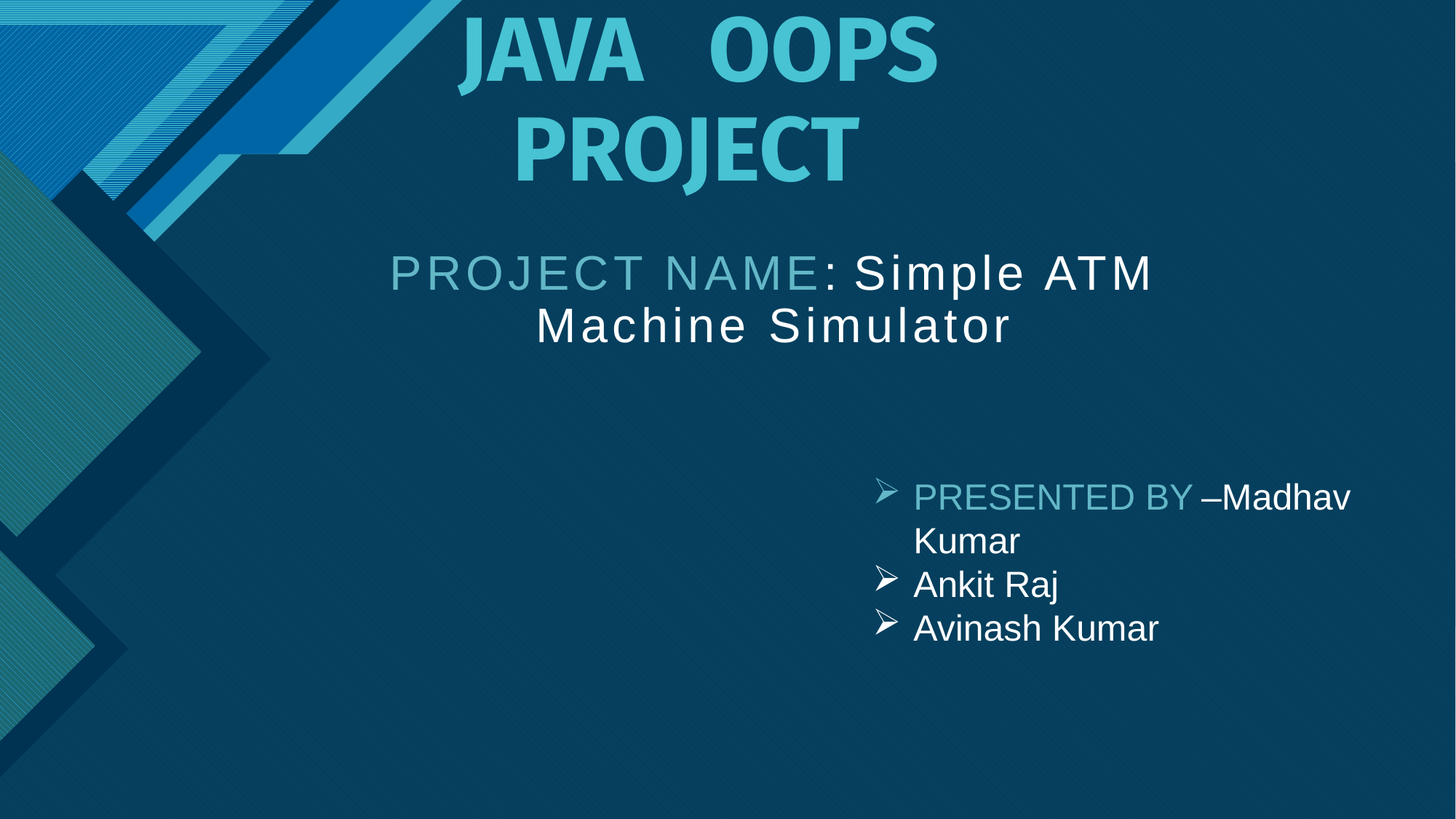

PROJECT NAME: Simple ATM Machine Simulator

# JAVA   OOPS PROJECT
PRESENTED BY –Madhav Kumar
Ankit Raj
Avinash Kumar